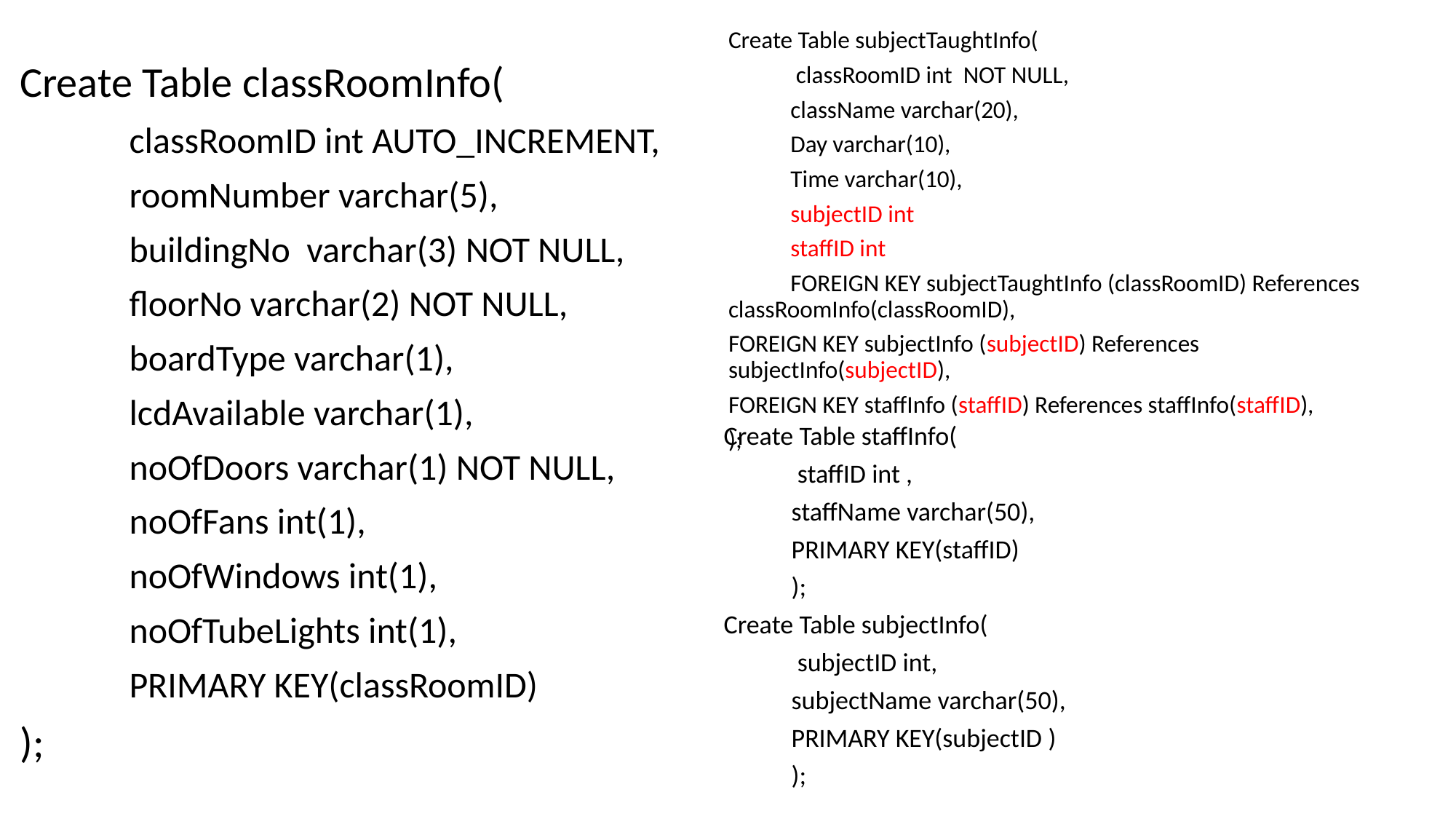

Create Table subjectTaughtInfo(
	 classRoomID int  NOT NULL,
	className varchar(20),
	Day varchar(10),
	Time varchar(10),
	subjectID int
	staffID int
	FOREIGN KEY subjectTaughtInfo (classRoomID) References classRoomInfo(classRoomID),
FOREIGN KEY subjectInfo (subjectID) References subjectInfo(subjectID),
FOREIGN KEY staffInfo (staffID) References staffInfo(staffID),
);
Create Table classRoomInfo(
	classRoomID int AUTO_INCREMENT,
	roomNumber varchar(5),
	buildingNo  varchar(3) NOT NULL,
	floorNo varchar(2) NOT NULL,
	boardType varchar(1),
	lcdAvailable varchar(1),
	noOfDoors varchar(1) NOT NULL,
	noOfFans int(1),
	noOfWindows int(1),
	noOfTubeLights int(1),
	PRIMARY KEY(classRoomID)
);
Create Table staffInfo(
	 staffID int ,
	staffName varchar(50),
	PRIMARY KEY(staffID)
	);
Create Table subjectInfo(
	 subjectID int,
	subjectName varchar(50),
	PRIMARY KEY(subjectID )
	);
#